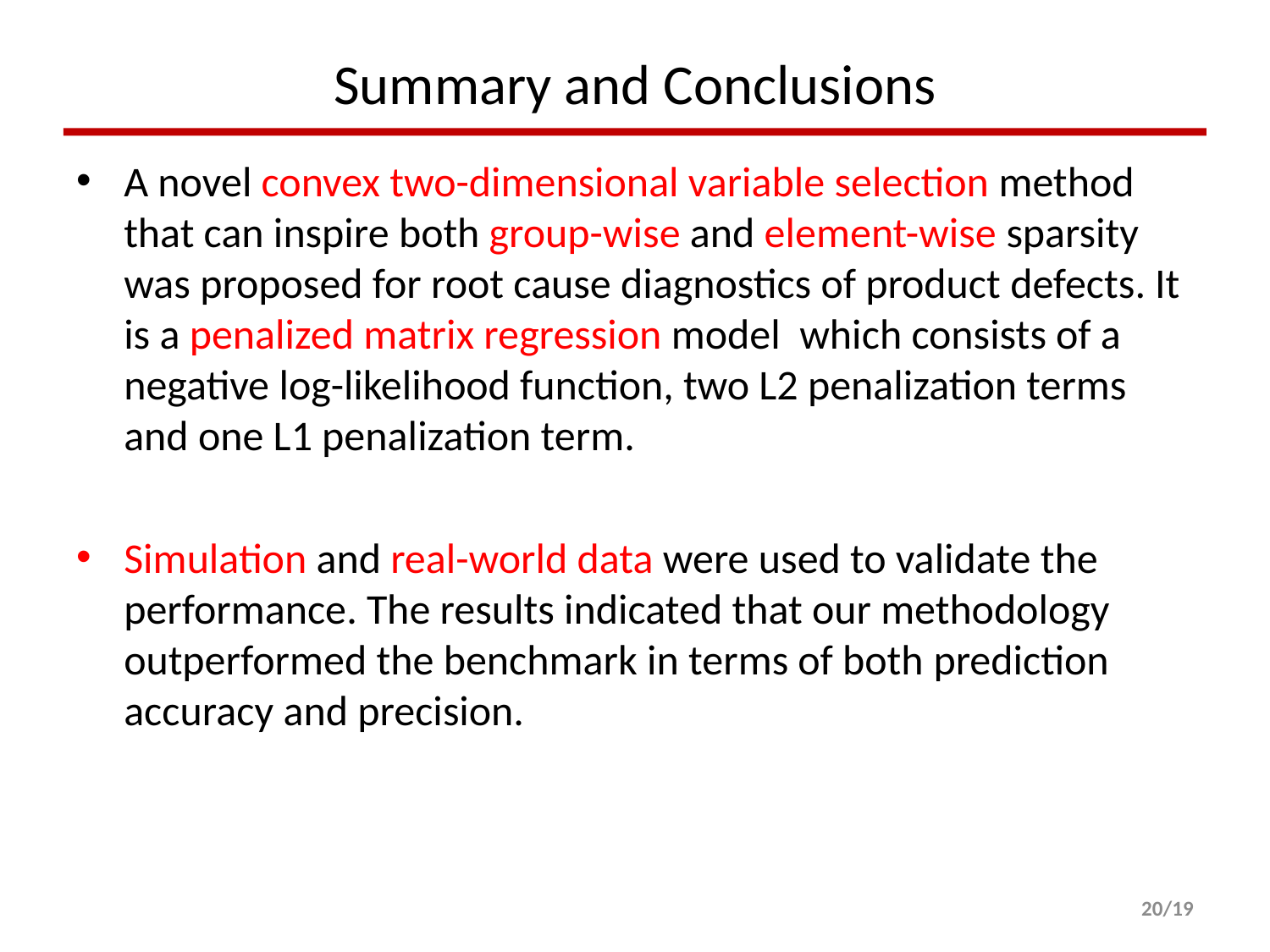

# Summary and Conclusions
A novel convex two-dimensional variable selection method that can inspire both group-wise and element-wise sparsity was proposed for root cause diagnostics of product defects. It is a penalized matrix regression model  which consists of a negative log-likelihood function, two L2 penalization terms and one L1 penalization term.

Simulation and real-world data were used to validate the performance. The results indicated that our methodology outperformed the benchmark in terms of both prediction accuracy and precision.
20/19